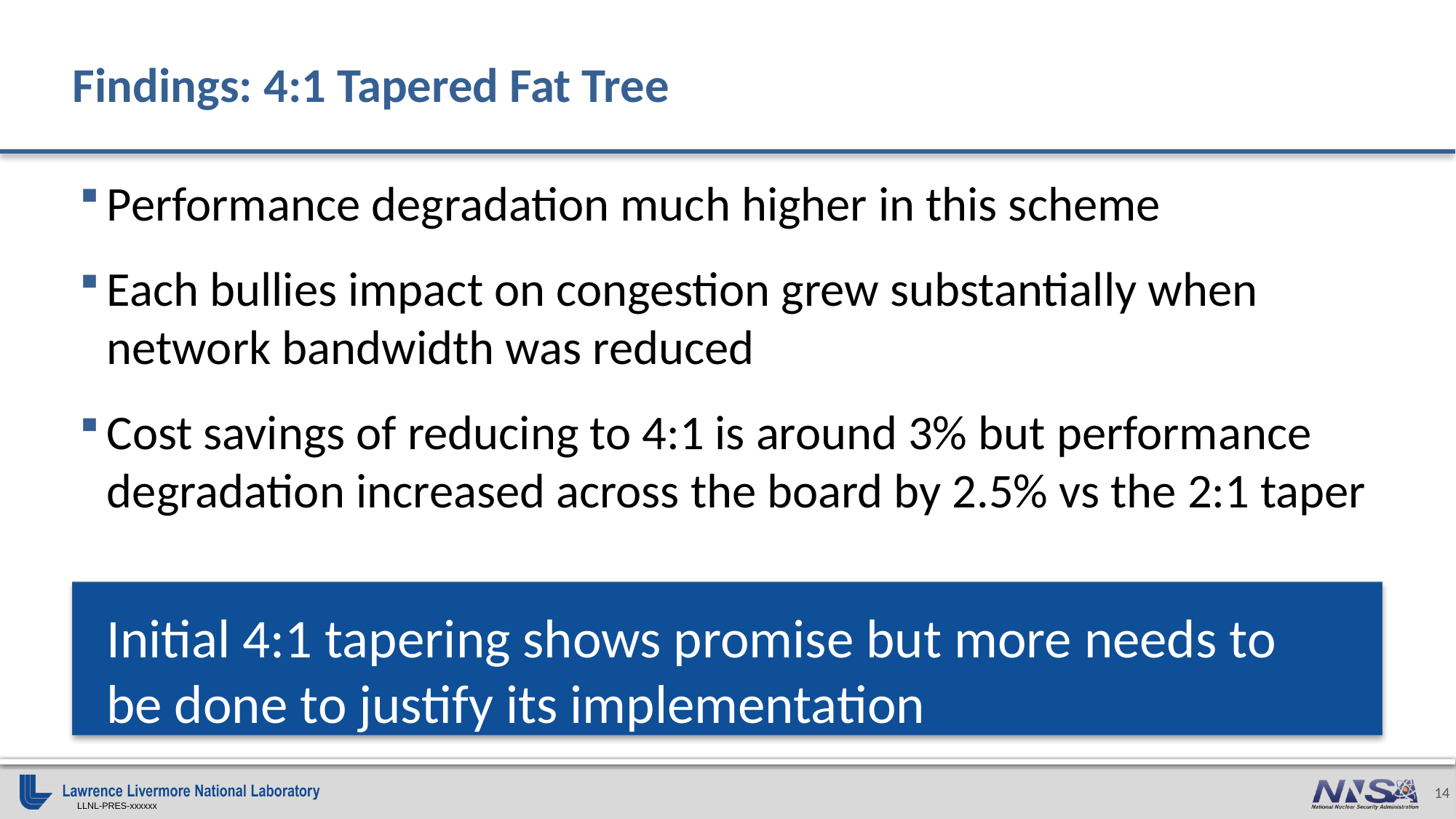

# Findings: 4:1 Tapered Fat Tree
Performance degradation much higher in this scheme
Each bullies impact on congestion grew substantially when network bandwidth was reduced
Cost savings of reducing to 4:1 is around 3% but performance degradation increased across the board by 2.5% vs the 2:1 taper

Initial 4:1 tapering shows promise but more needs to be done to justify its implementation